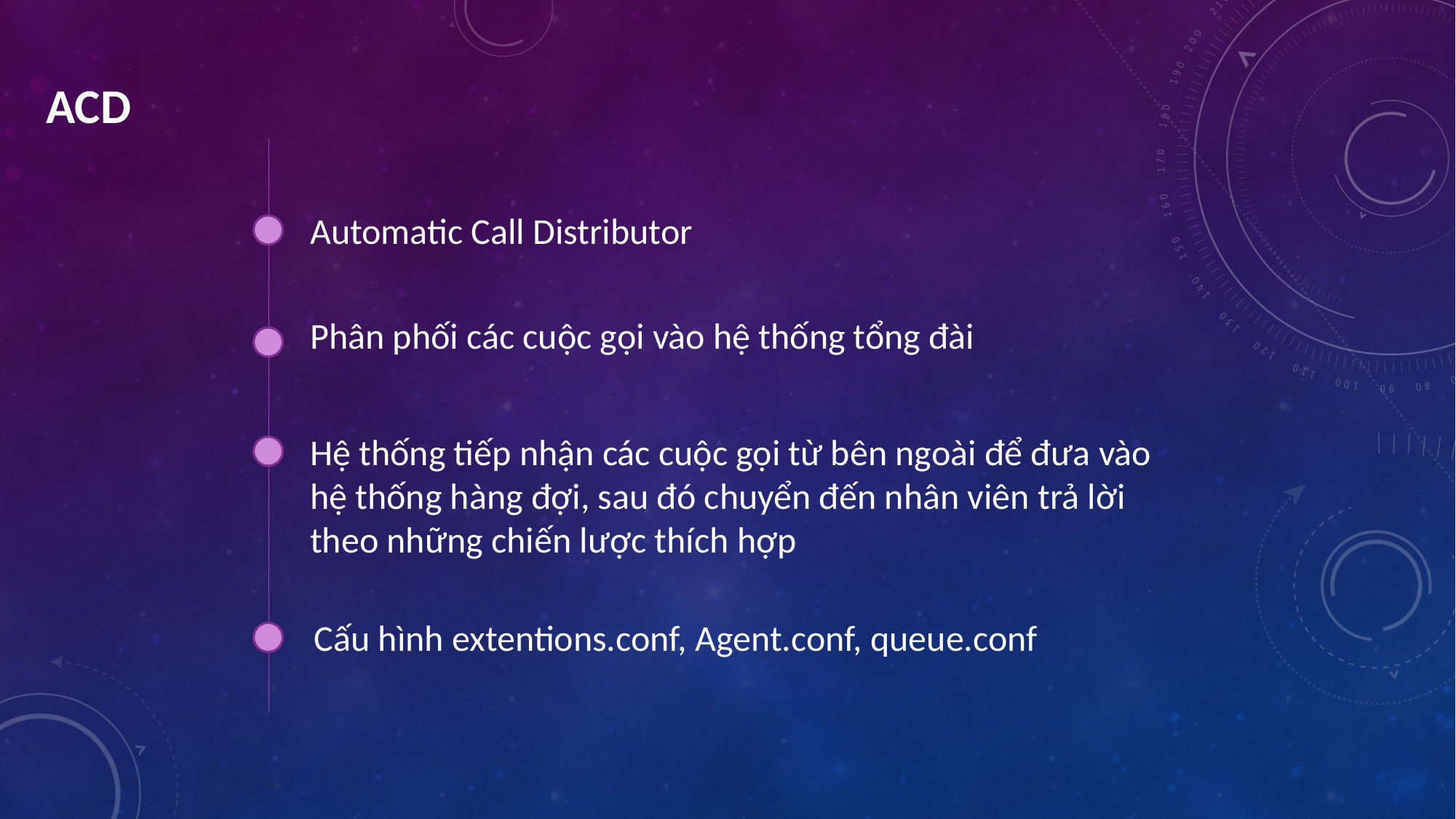

ACD
Automatic Call Distributor

Phân phối các cuộc gọi vào hệ thống tổng đài

Hệ thống tiếp nhận các cuộc gọi từ bên ngoài để đưa vào hệ thống hàng đợi, sau đó chuyển đến nhân viên trả lời theo những chiến lược thích hợp

Cấu hình extentions.conf, Agent.conf, queue.conf